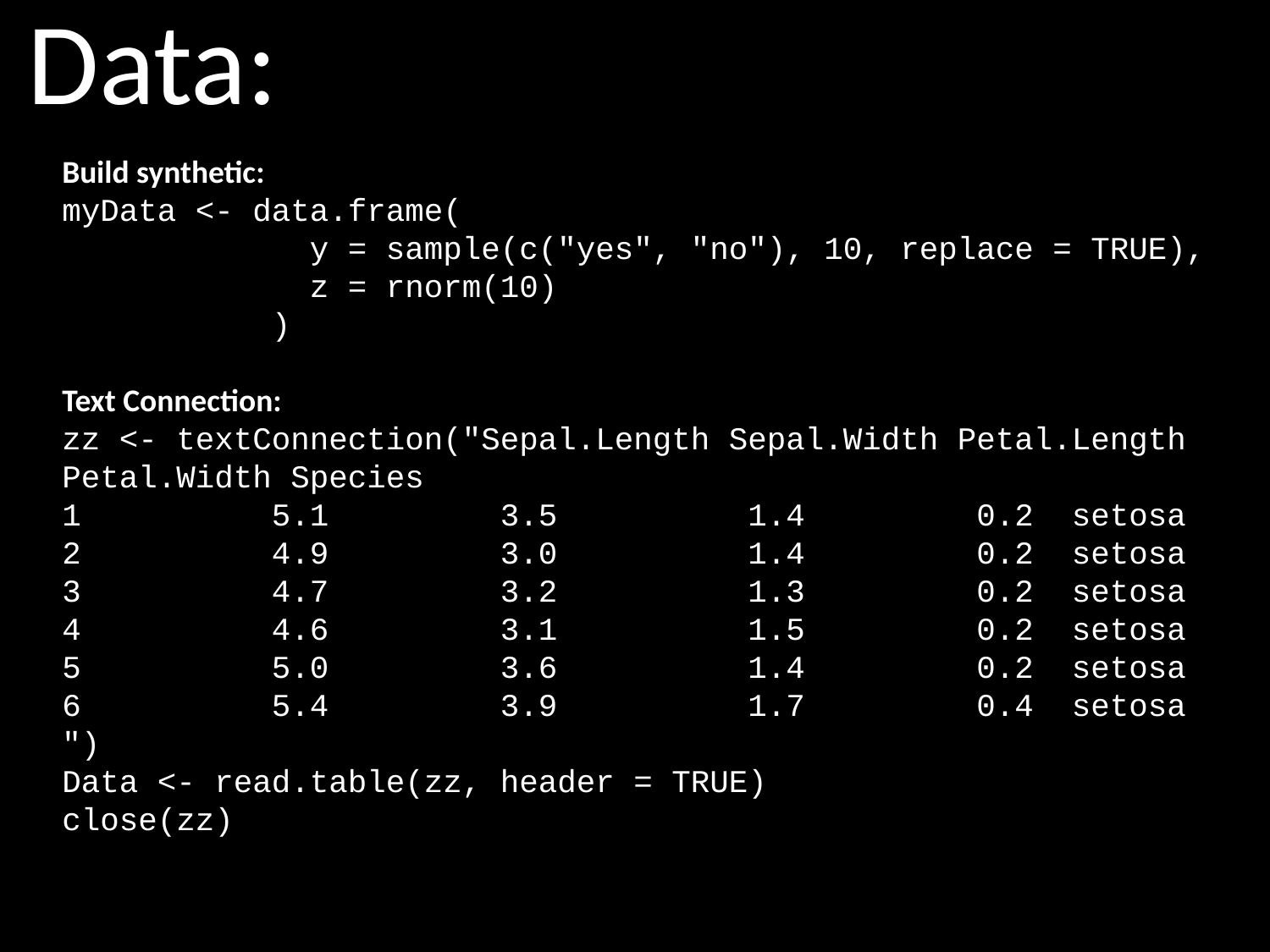

# Data:
Build synthetic:
myData <- data.frame(
             y = sample(c("yes", "no"), 10, replace = TRUE),
             z = rnorm(10)
           )

Text Connection:
zz <- textConnection("Sepal.Length Sepal.Width Petal.Length Petal.Width Species
1          5.1         3.5          1.4         0.2  setosa
2          4.9         3.0          1.4         0.2  setosa
3          4.7         3.2          1.3         0.2  setosa
4          4.6         3.1          1.5         0.2  setosa
5          5.0         3.6          1.4         0.2  setosa
6          5.4         3.9          1.7         0.4  setosa
")
Data <- read.table(zz, header = TRUE)
close(zz)